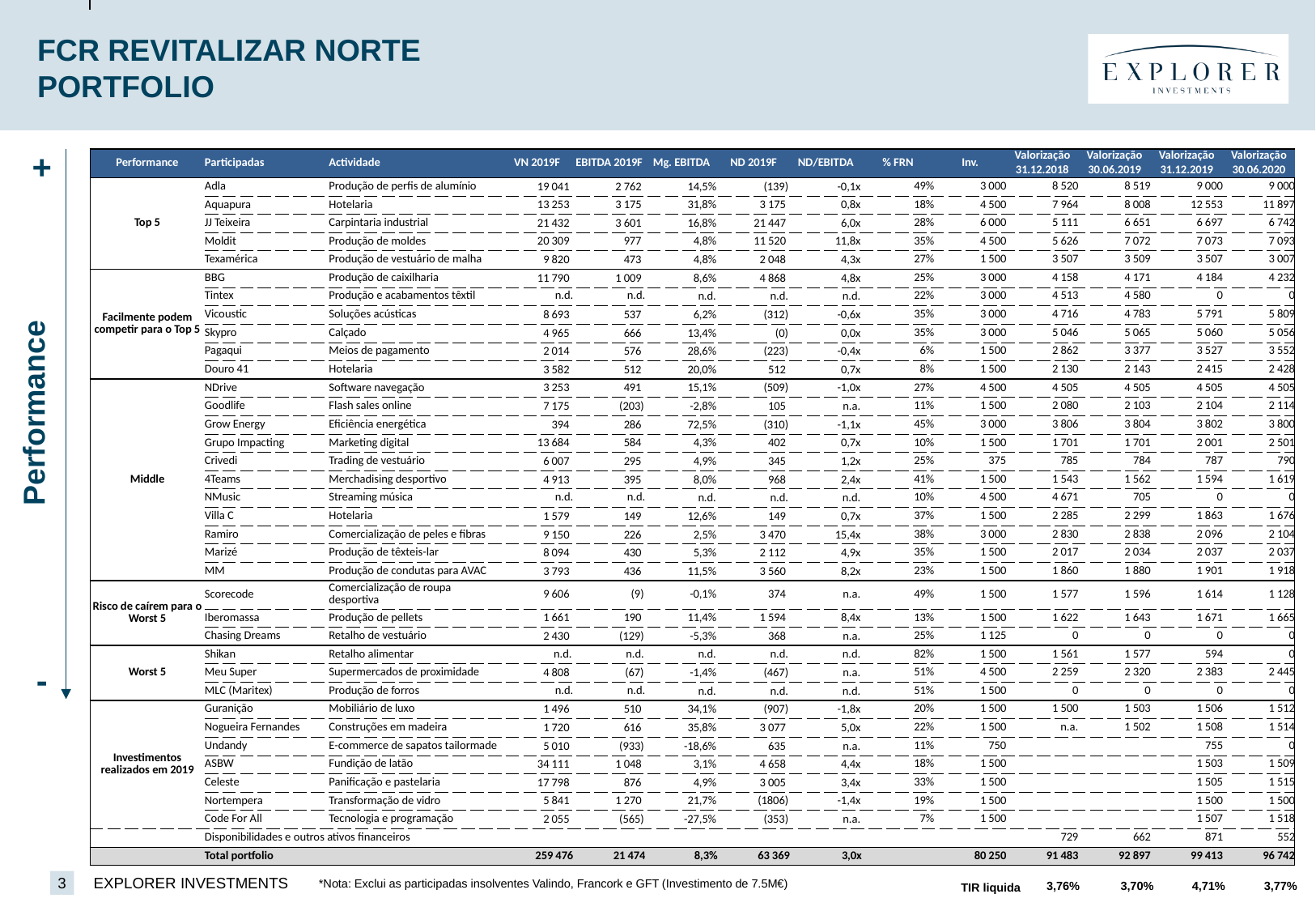

# FCR Revitalizar norte Portfolio
+
| Performance | Participadas | Actividade | VN 2019F | EBITDA 2019F | Mg. EBITDA | ND 2019F | ND/EBITDA | % FRN | Inv. | Valorização | Valorização | Valorização | Valorização |
| --- | --- | --- | --- | --- | --- | --- | --- | --- | --- | --- | --- | --- | --- |
|  |  |  |  |  |  |  |  |  |  | 31.12.2018 | 30.06.2019 | 31.12.2019 | 30.06.2020 |
| Top 5 | Adla | Produção de perfis de alumínio | 19 041 | 2 762 | 14,5% | (139) | -0,1x | 49% | 3 000 | 8 520 | 8 519 | 9 000 | 9 000 |
|  | Aquapura | Hotelaria | 13 253 | 3 175 | 31,8% | 3 175 | 0,8x | 18% | 4 500 | 7 964 | 8 008 | 12 553 | 11 897 |
|  | JJ Teixeira | Carpintaria industrial | 21 432 | 3 601 | 16,8% | 21 447 | 6,0x | 28% | 6 000 | 5 111 | 6 651 | 6 697 | 6 742 |
|  | Moldit | Produção de moldes | 20 309 | 977 | 4,8% | 11 520 | 11,8x | 35% | 4 500 | 5 626 | 7 072 | 7 073 | 7 093 |
|  | Texamérica | Produção de vestuário de malha | 9 820 | 473 | 4,8% | 2 048 | 4,3x | 27% | 1 500 | 3 507 | 3 509 | 3 507 | 3 007 |
| Facilmente podem competir para o Top 5 | BBG | Produção de caixilharia | 11 790 | 1 009 | 8,6% | 4 868 | 4,8x | 25% | 3 000 | 4 158 | 4 171 | 4 184 | 4 232 |
|  | Tintex | Produção e acabamentos têxtil | n.d. | n.d. | n.d. | n.d. | n.d. | 22% | 3 000 | 4 513 | 4 580 | 0 | 0 |
|  | Vicoustic | Soluções acústicas | 8 693 | 537 | 6,2% | (312) | -0,6x | 35% | 3 000 | 4 716 | 4 783 | 5 791 | 5 809 |
|  | Skypro | Calçado | 4 965 | 666 | 13,4% | (0) | 0,0x | 35% | 3 000 | 5 046 | 5 065 | 5 060 | 5 056 |
|  | Pagaqui | Meios de pagamento | 2 014 | 576 | 28,6% | (223) | -0,4x | 6% | 1 500 | 2 862 | 3 377 | 3 527 | 3 552 |
|  | Douro 41 | Hotelaria | 3 582 | 512 | 20,0% | 512 | 0,7x | 8% | 1 500 | 2 130 | 2 143 | 2 415 | 2 428 |
| Middle | NDrive | Software navegação | 3 253 | 491 | 15,1% | (509) | -1,0x | 27% | 4 500 | 4 505 | 4 505 | 4 505 | 4 505 |
|  | Goodlife | Flash sales online | 7 175 | (203) | -2,8% | 105 | n.a. | 11% | 1 500 | 2 080 | 2 103 | 2 104 | 2 114 |
|  | Grow Energy | Eficiência energética | 394 | 286 | 72,5% | (310) | -1,1x | 45% | 3 000 | 3 806 | 3 804 | 3 802 | 3 800 |
|  | Grupo Impacting | Marketing digital | 13 684 | 584 | 4,3% | 402 | 0,7x | 10% | 1 500 | 1 701 | 1 701 | 2 001 | 2 501 |
|  | Crivedi | Trading de vestuário | 6 007 | 295 | 4,9% | 345 | 1,2x | 25% | 375 | 785 | 784 | 787 | 790 |
|  | 4Teams | Merchadising desportivo | 4 913 | 395 | 8,0% | 968 | 2,4x | 41% | 1 500 | 1 543 | 1 562 | 1 594 | 1 619 |
|  | NMusic | Streaming música | n.d. | n.d. | n.d. | n.d. | n.d. | 10% | 4 500 | 4 671 | 705 | 0 | 0 |
|  | Villa C | Hotelaria | 1 579 | 149 | 12,6% | 149 | 0,7x | 37% | 1 500 | 2 285 | 2 299 | 1 863 | 1 676 |
|  | Ramiro | Comercialização de peles e fibras | 9 150 | 226 | 2,5% | 3 470 | 15,4x | 38% | 3 000 | 2 830 | 2 838 | 2 096 | 2 104 |
|  | Marizé | Produção de têxteis-lar | 8 094 | 430 | 5,3% | 2 112 | 4,9x | 35% | 1 500 | 2 017 | 2 034 | 2 037 | 2 037 |
|  | MM | Produção de condutas para AVAC | 3 793 | 436 | 11,5% | 3 560 | 8,2x | 23% | 1 500 | 1 860 | 1 880 | 1 901 | 1 918 |
| Risco de caírem para o Worst 5 | Scorecode | Comercialização de roupa desportiva | 9 606 | (9) | -0,1% | 374 | n.a. | 49% | 1 500 | 1 577 | 1 596 | 1 614 | 1 128 |
|  | Iberomassa | Produção de pellets | 1 661 | 190 | 11,4% | 1 594 | 8,4x | 13% | 1 500 | 1 622 | 1 643 | 1 671 | 1 665 |
|  | Chasing Dreams | Retalho de vestuário | 2 430 | (129) | -5,3% | 368 | n.a. | 25% | 1 125 | 0 | 0 | 0 | 0 |
| Worst 5 | Shikan | Retalho alimentar | n.d. | n.d. | n.d. | n.d. | n.d. | 82% | 1 500 | 1 561 | 1 577 | 594 | 0 |
|  | Meu Super | Supermercados de proximidade | 4 808 | (67) | -1,4% | (467) | n.a. | 51% | 4 500 | 2 259 | 2 320 | 2 383 | 2 445 |
|  | MLC (Maritex) | Produção de forros | n.d. | n.d. | n.d. | n.d. | n.d. | 51% | 1 500 | 0 | 0 | 0 | 0 |
| Investimentos realizados em 2019 | Guranição | Mobiliário de luxo | 1 496 | 510 | 34,1% | (907) | -1,8x | 20% | 1 500 | 1 500 | 1 503 | 1 506 | 1 512 |
|  | Nogueira Fernandes | Construções em madeira | 1 720 | 616 | 35,8% | 3 077 | 5,0x | 22% | 1 500 | n.a. | 1 502 | 1 508 | 1 514 |
|  | Undandy | E-commerce de sapatos tailormade | 5 010 | (933) | -18,6% | 635 | n.a. | 11% | 750 |  |  | 755 | 0 |
|  | ASBW | Fundição de latão | 34 111 | 1 048 | 3,1% | 4 658 | 4,4x | 18% | 1 500 |  |  | 1 503 | 1 509 |
|  | Celeste | Panificação e pastelaria | 17 798 | 876 | 4,9% | 3 005 | 3,4x | 33% | 1 500 |  |  | 1 505 | 1 515 |
|  | Nortempera | Transformação de vidro | 5 841 | 1 270 | 21,7% | (1806) | -1,4x | 19% | 1 500 |  |  | 1 500 | 1 500 |
|  | Code For All | Tecnologia e programação | 2 055 | (565) | -27,5% | (353) | n.a. | 7% | 1 500 |  |  | 1 507 | 1 518 |
|  | Disponibilidades e outros ativos financeiros |  |  |  |  |  |  |  |  | 729 | 662 | 871 | 552 |
|  | Total portfolio |  | 259 476 | 21 474 | 8,3% | 63 369 | 3,0x |  | 80 250 | 91 483 | 92 897 | 99 413 | 96 742 |
Performance
-
*Nota: Exclui as participadas insolventes Valindo, Francork e GFT (Investimento de 7.5M€)
3
3,76%
3,70%
4,71%
3,77%
TIR liquida